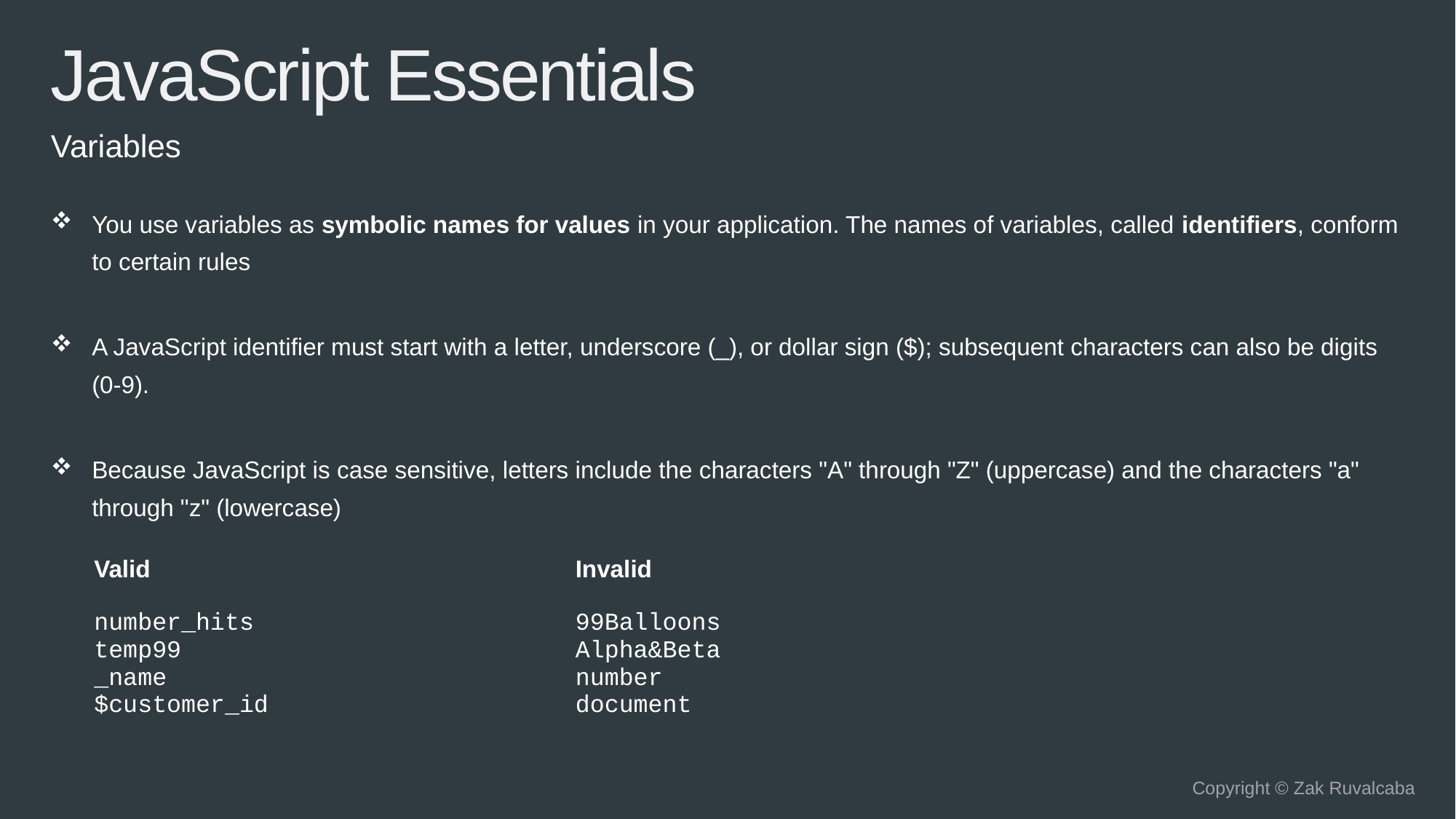

# JavaScript Essentials
Variables
You use variables as symbolic names for values in your application. The names of variables, called identifiers, conform to certain rules

A JavaScript identifier must start with a letter, underscore (_), or dollar sign ($); subsequent characters can also be digits (0-9).

Because JavaScript is case sensitive, letters include the characters "A" through "Z" (uppercase) and the characters "a" through "z" (lowercase)
| Valid number\_hits temp99 \_name $customer\_id | Invalid 99Balloons Alpha&Beta number document |
| --- | --- |